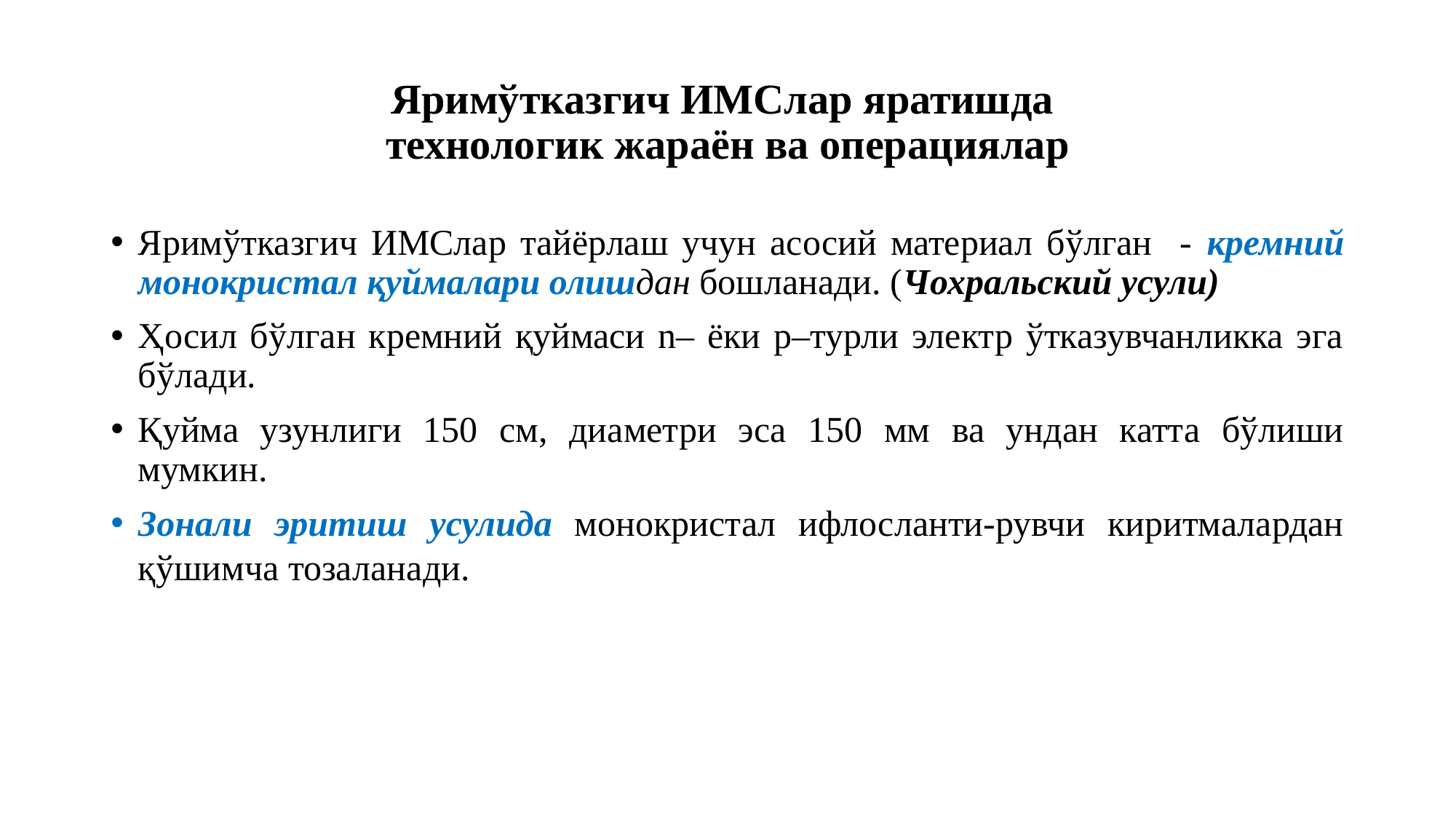

# Яримўтказгич ИМСлар яратишда технологик жараён ва операциялар
Яримўтказгич ИМСлар тайёрлаш учун асосий материал бўлган  - кремний монокристал қуймалари олишдан бошланади. (Чохральский усули)
Ҳосил бўлган кремний қуймаси n– ёки р–турли электр ўтказувчанликка эга бўлади.
Қуйма узунлиги 150 см, диаметри эса 150 мм ва ундан катта бўлиши мумкин.
Зонали эритиш усулида монокристал ифлосланти-рувчи киритмалардан қўшимча тозаланади.